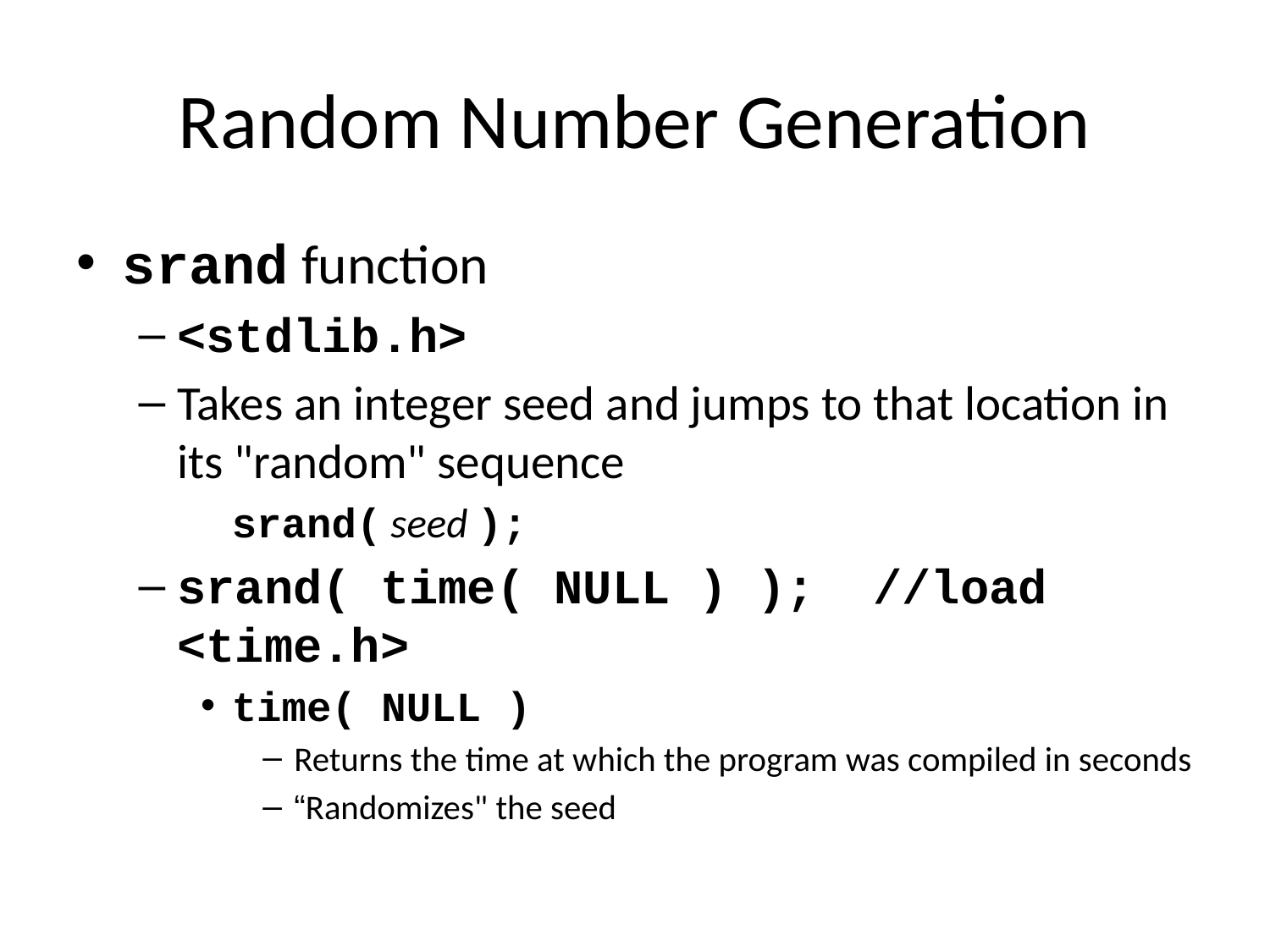

# Random Number Generation
srand function
<stdlib.h>
Takes an integer seed and jumps to that location in its "random" sequence
	srand( seed );
srand( time( NULL ) );  //load <time.h>
time( NULL )
Returns the time at which the program was compiled in seconds
“Randomizes" the seed